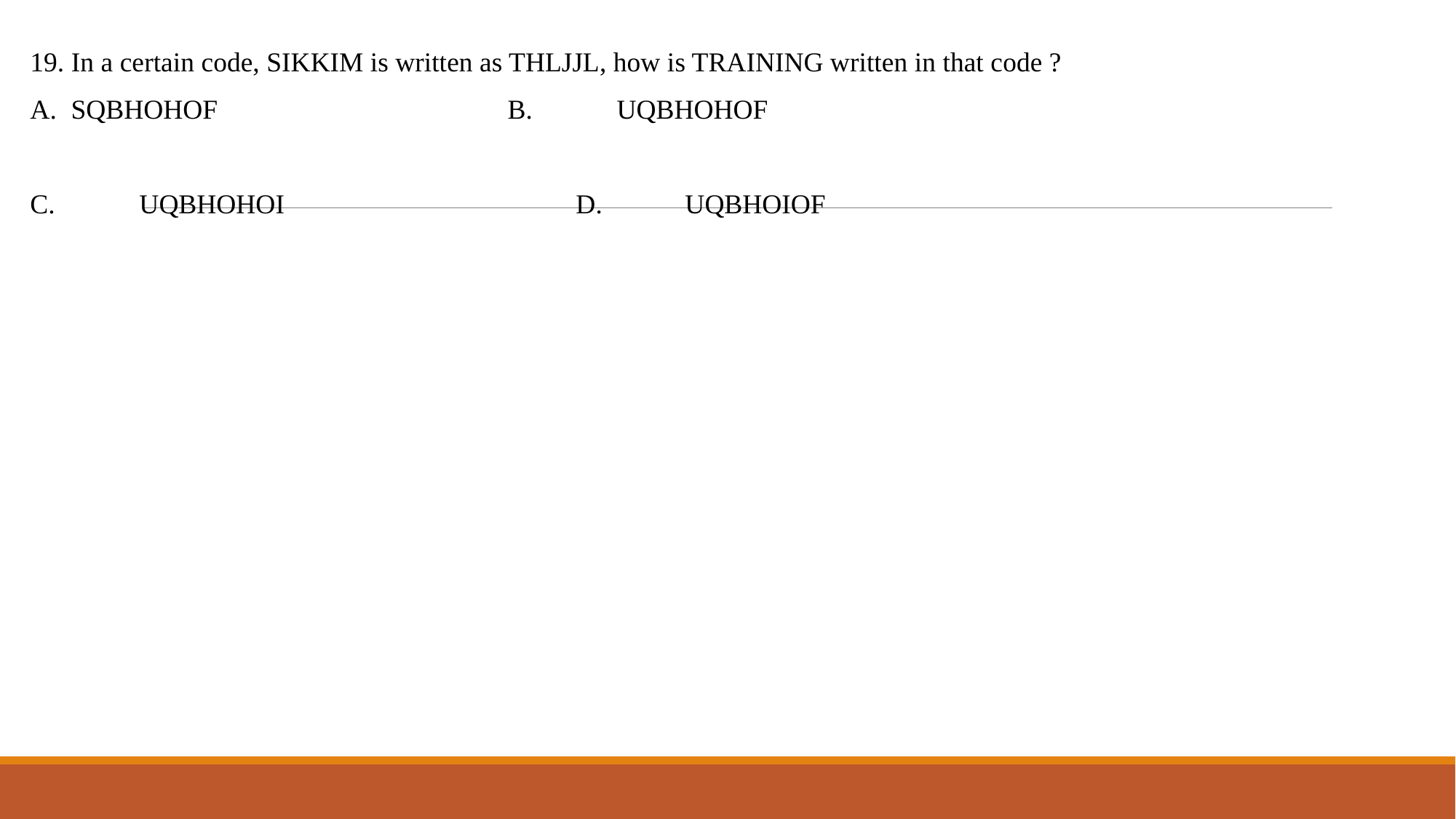

19. In a certain code, SIKKIM is written as THLJJL, how is TRAINING written in that code ?
SQBHOHOF			B.	UQBHOHOF

C.	UQBHOHOI			D.	UQBHOIOF